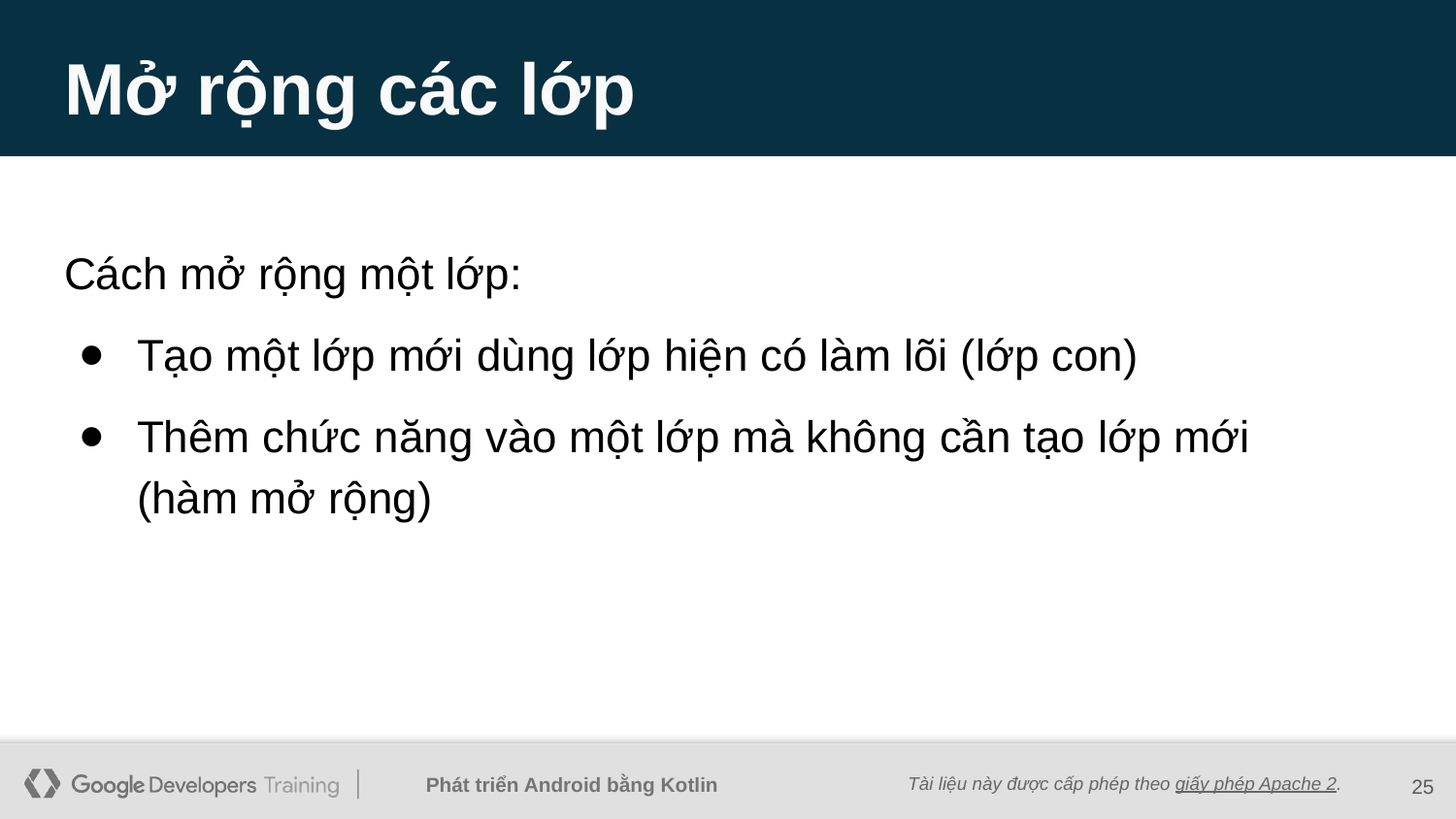

# Mở rộng các lớp
Cách mở rộng một lớp:
Tạo một lớp mới dùng lớp hiện có làm lõi (lớp con)
Thêm chức năng vào một lớp mà không cần tạo lớp mới (hàm mở rộng)
25